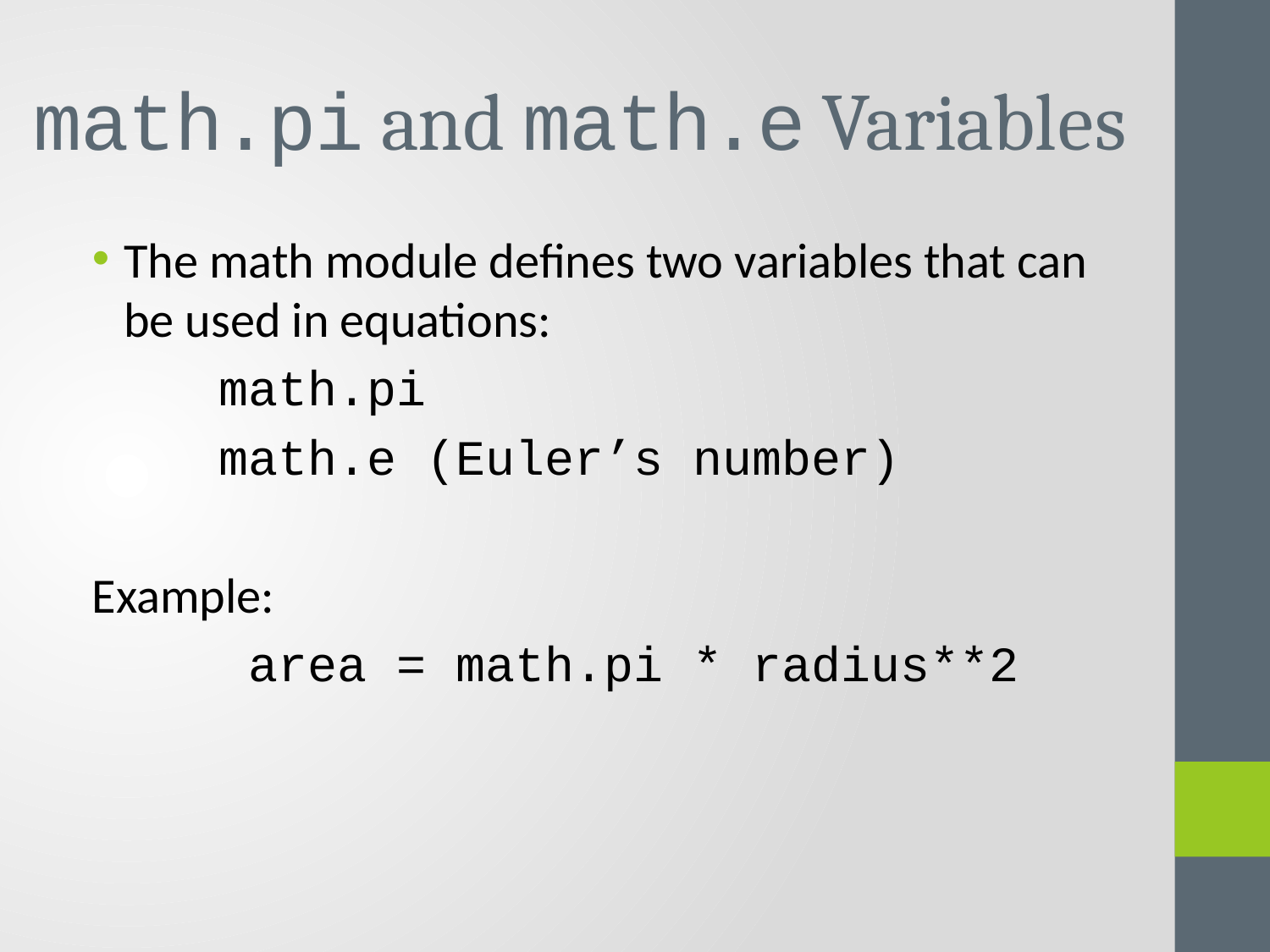

# math.pi and math.e Variables
The math module defines two variables that can be used in equations:
	math.pi
	math.e (Euler’s number)

Example:
	 area = math.pi * radius**2